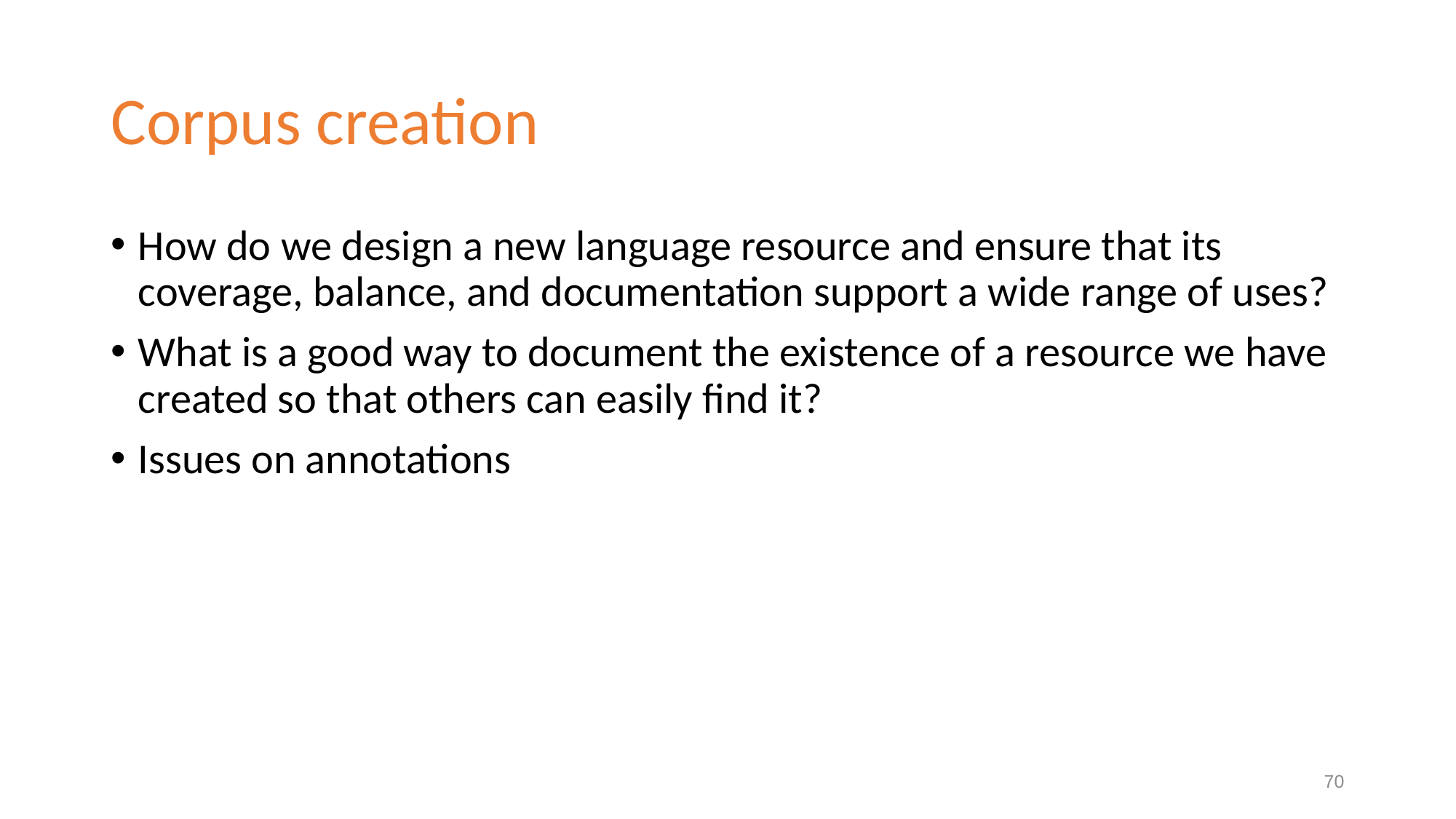

# Corpus creation
How do we design a new language resource and ensure that its coverage, balance, and documentation support a wide range of uses?
What is a good way to document the existence of a resource we have created so that others can easily find it?
Issues on annotations
70